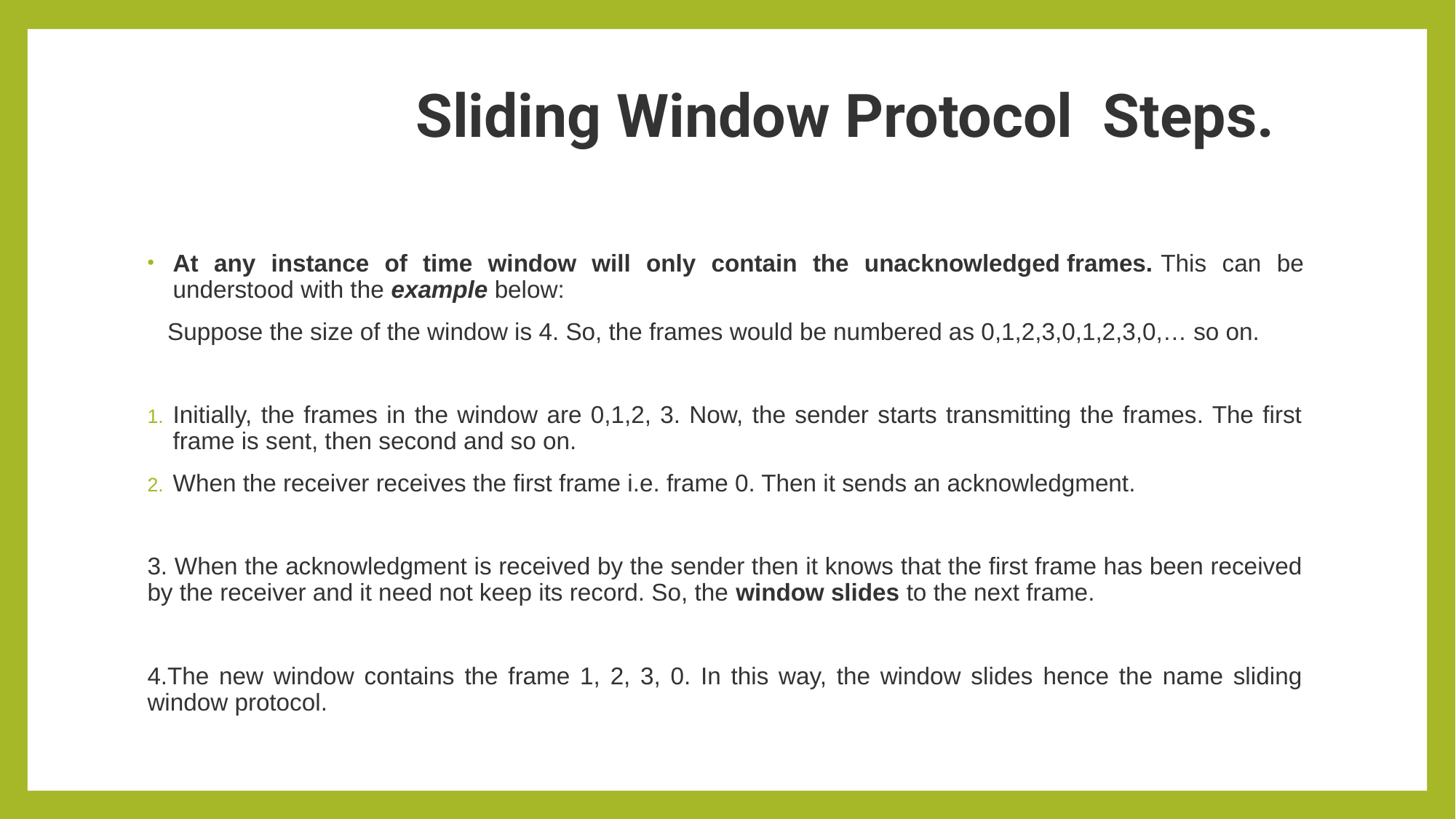

# Sliding Window Protocol  Steps.
At any instance of time window will only contain the unacknowledged frames. This can be understood with the example below:
   Suppose the size of the window is 4. So, the frames would be numbered as 0,1,2,3,0,1,2,3,0,… so on.

Initially, the frames in the window are 0,1,2, 3. Now, the sender starts transmitting the frames. The first frame is sent, then second and so on.
When the receiver receives the first frame i.e. frame 0. Then it sends an acknowledgment.

3. When the acknowledgment is received by the sender then it knows that the first frame has been received by the receiver and it need not keep its record. So, the window slides to the next frame.

4.The new window contains the frame 1, 2, 3, 0. In this way, the window slides hence the name sliding window protocol.